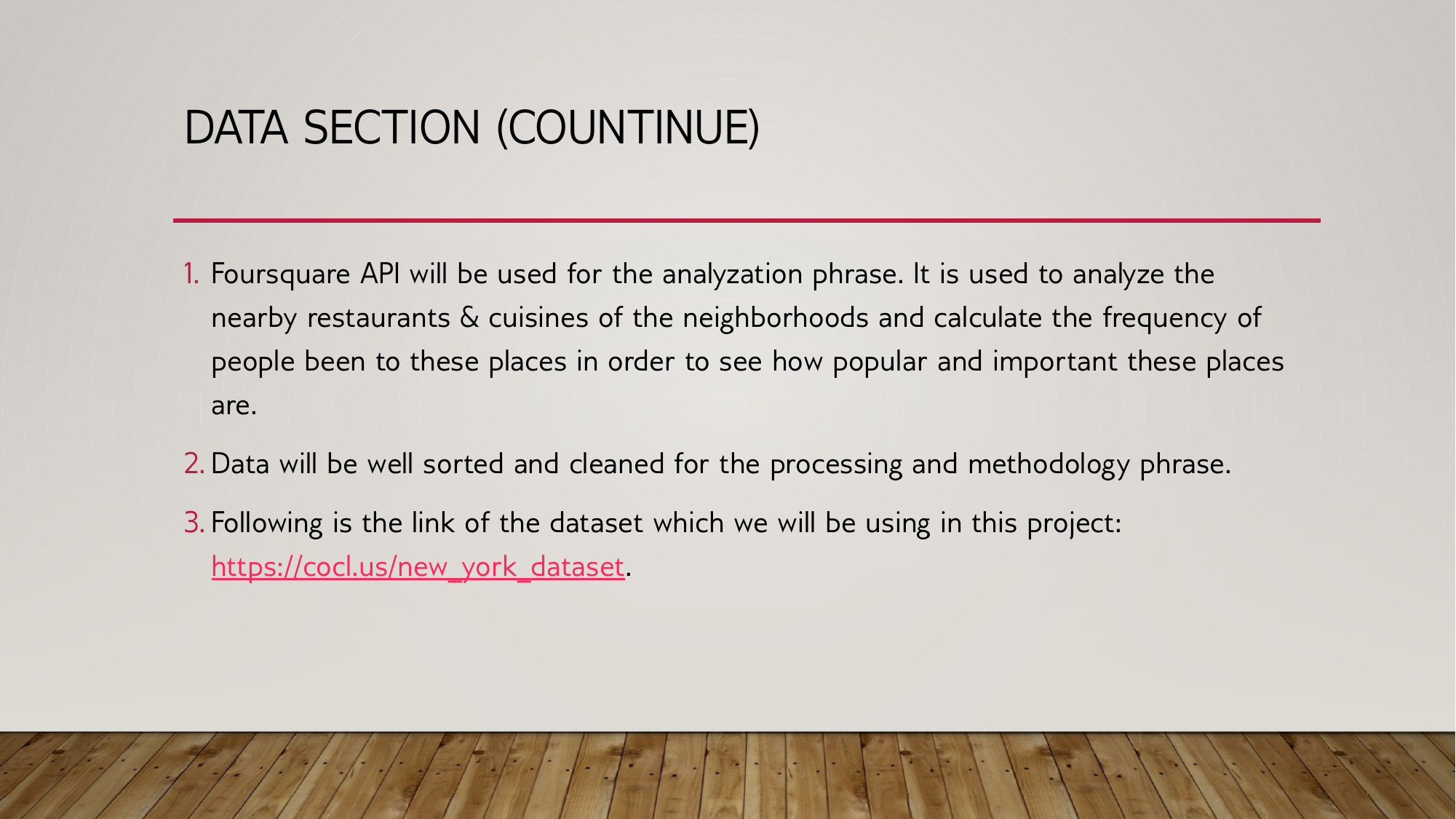

# Data Section (Countinue)
Foursquare API will be used for the analyzation phrase. It is used to analyze the nearby restaurants & cuisines of the neighborhoods and calculate the frequency of people been to these places in order to see how popular and important these places are.
Data will be well sorted and cleaned for the processing and methodology phrase.
Following is the link of the dataset which we will be using in this project: https://cocl.us/new_york_dataset.